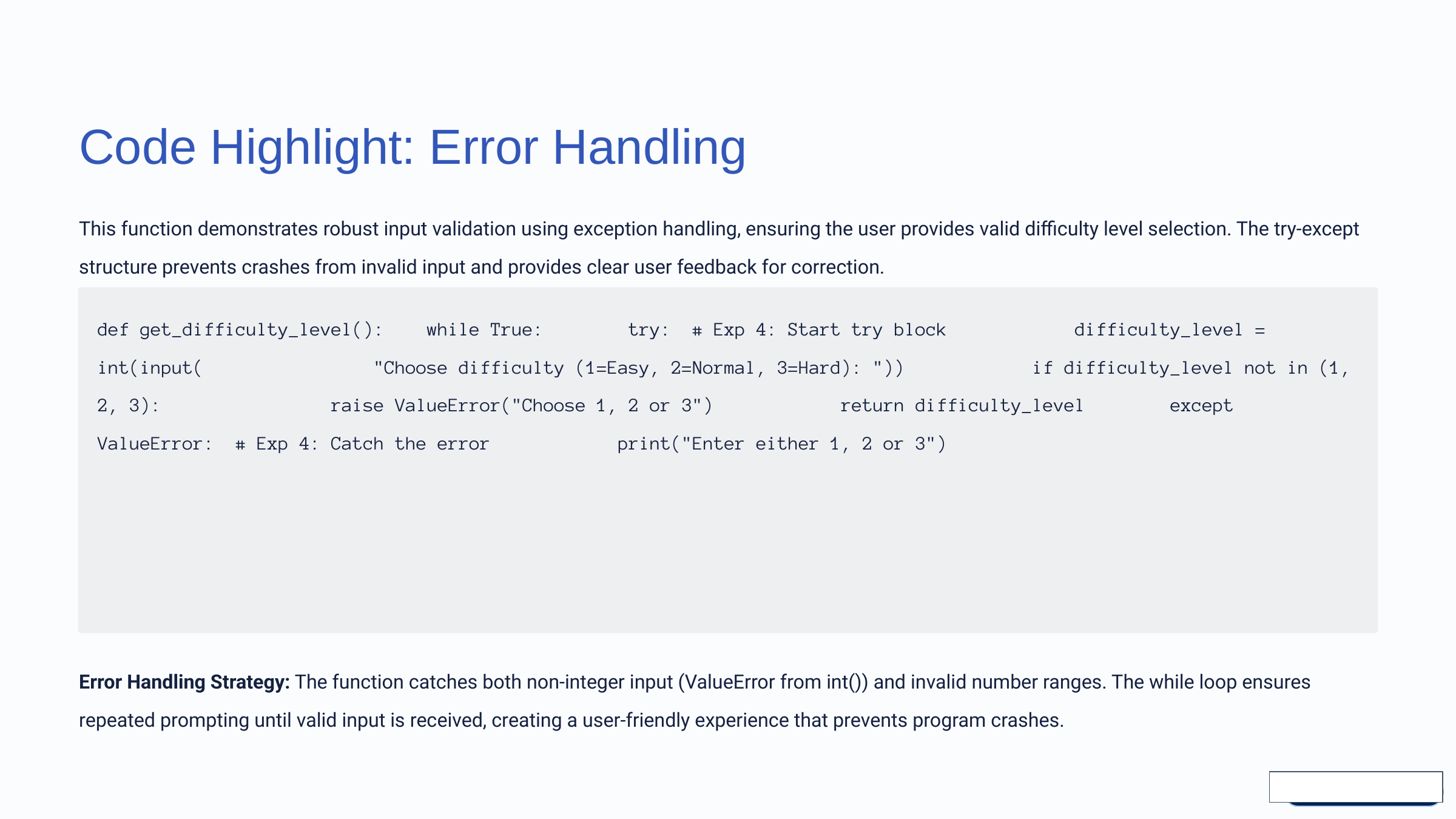

Code Highlight: Error Handling
This function demonstrates robust input validation using exception handling, ensuring the user provides valid difficulty level selection. The try-except structure prevents crashes from invalid input and provides clear user feedback for correction.

def get_difficulty_level():    while True:        try:  # Exp 4: Start try block            difficulty_level = int(input(                "Choose difficulty (1=Easy, 2=Normal, 3=Hard): "))            if difficulty_level not in (1, 2, 3):                raise ValueError("Choose 1, 2 or 3")            return difficulty_level        except ValueError:  # Exp 4: Catch the error            print("Enter either 1, 2 or 3")
Error Handling Strategy: The function catches both non-integer input (ValueError from int()) and invalid number ranges. The while loop ensures repeated prompting until valid input is received, creating a user-friendly experience that prevents program crashes.